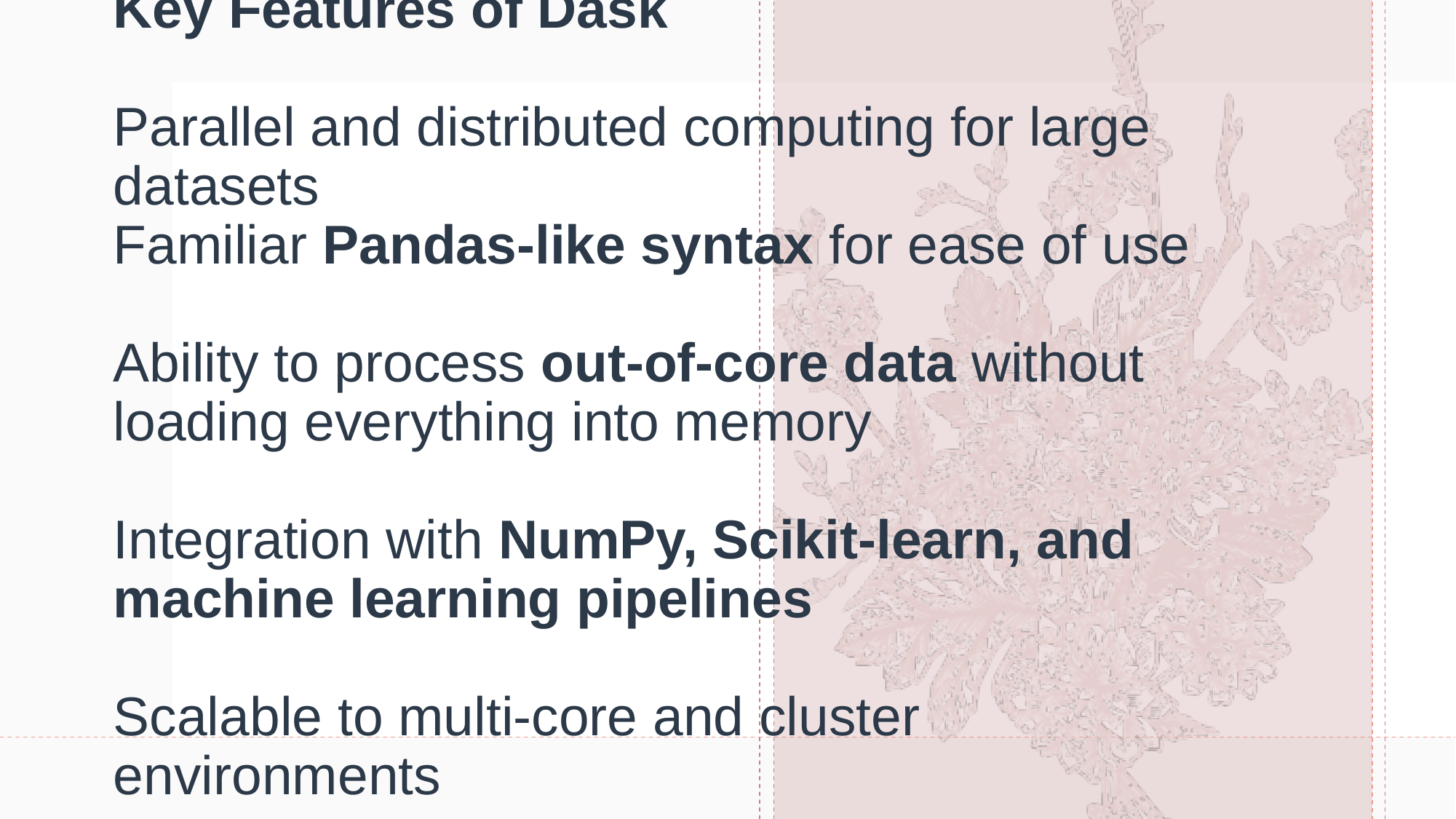

# Key Features of Dask Parallel and distributed computing for large datasets Familiar Pandas-like syntax for ease of use Ability to process out-of-core data without loading everything into memory Integration with NumPy, Scikit-learn, and machine learning pipelines Scalable to multi-core and cluster environments